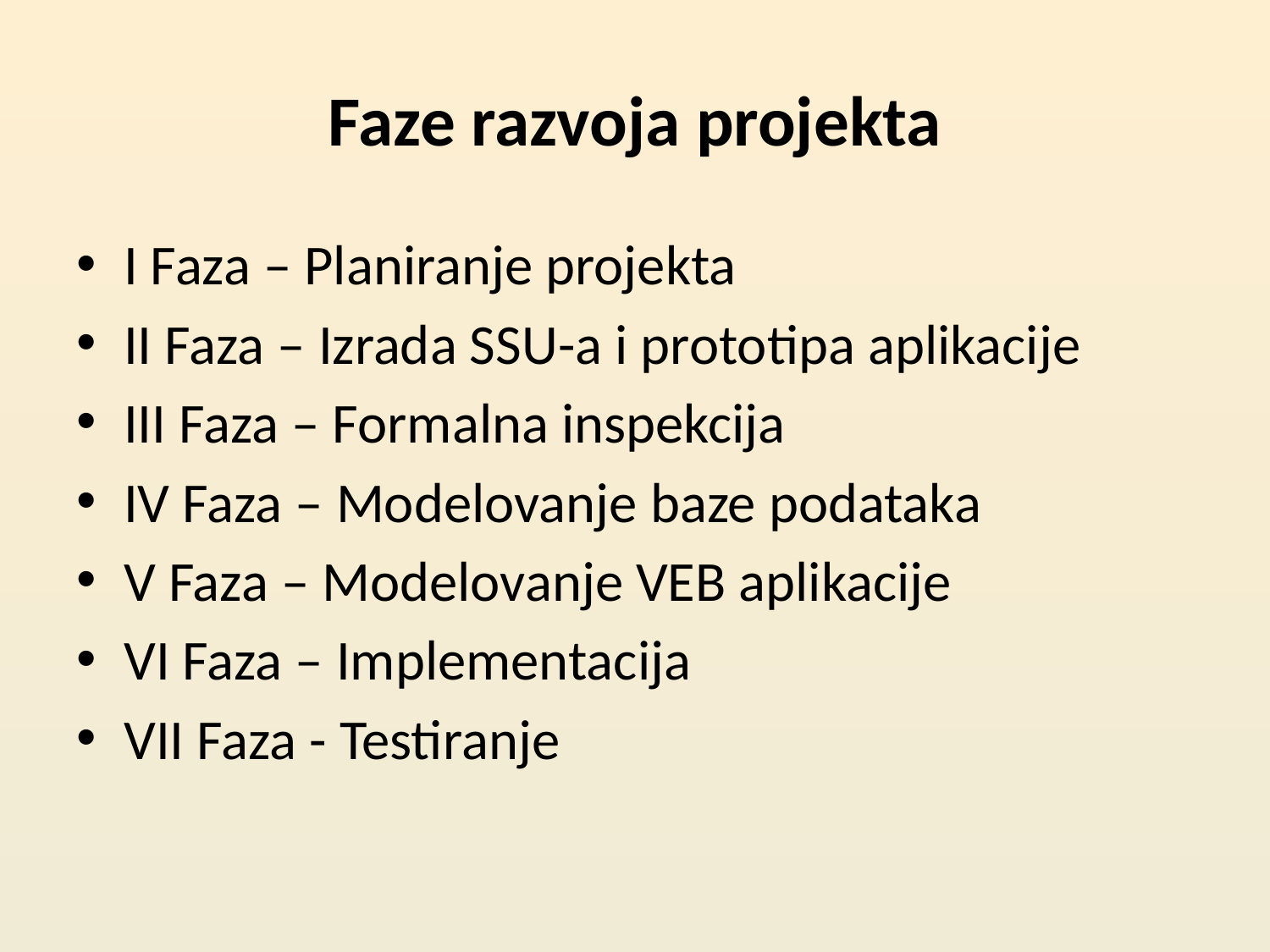

# Faze razvoja projekta
I Faza – Planiranje projekta
II Faza – Izrada SSU-a i prototipa aplikacije
III Faza – Formalna inspekcija
IV Faza – Modelovanje baze podataka
V Faza – Modelovanje VEB aplikacije
VI Faza – Implementacija
VII Faza - Testiranje